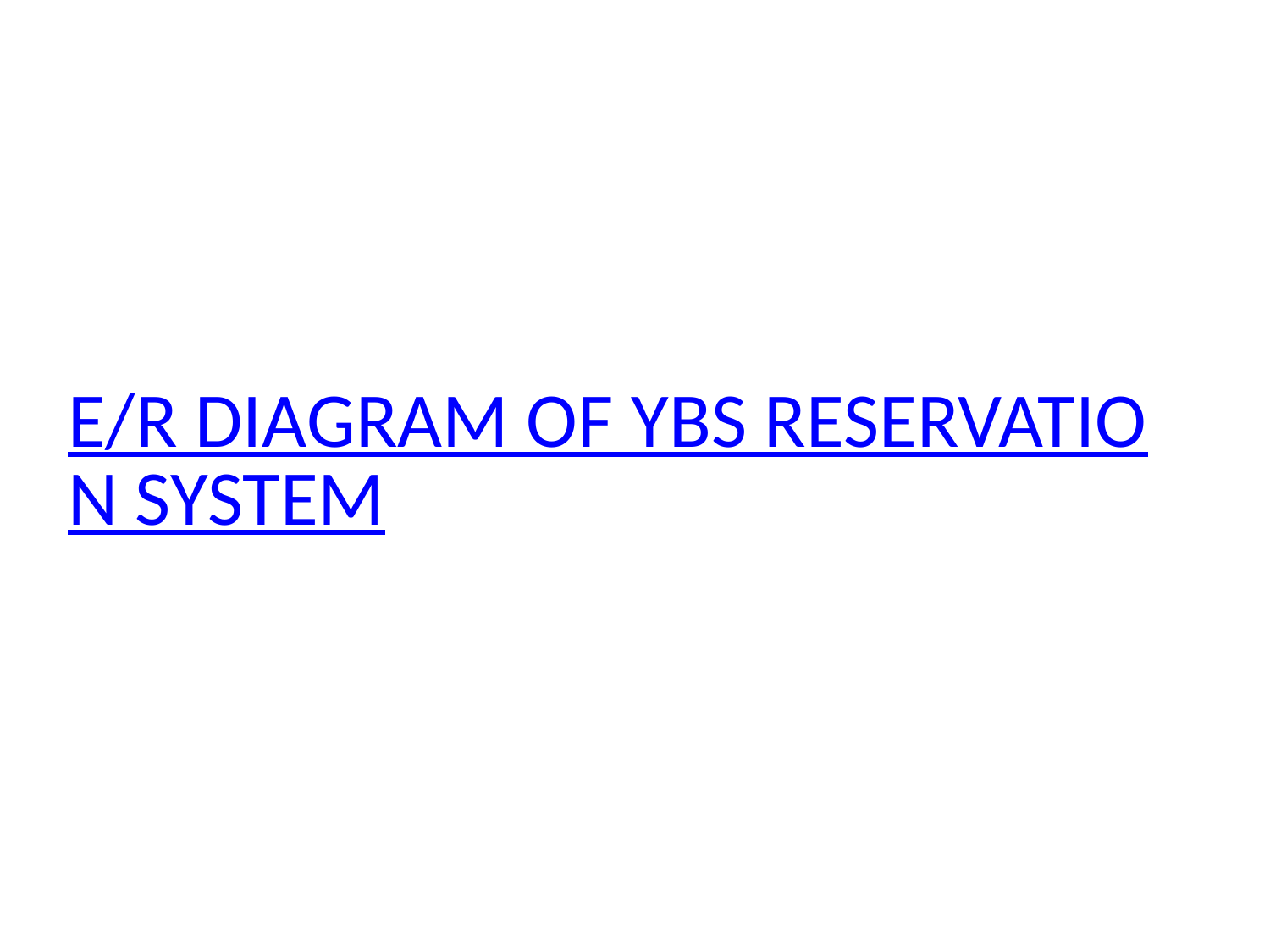

# E/R DIAGRAM OF YBS RESERVATION SYSTEM